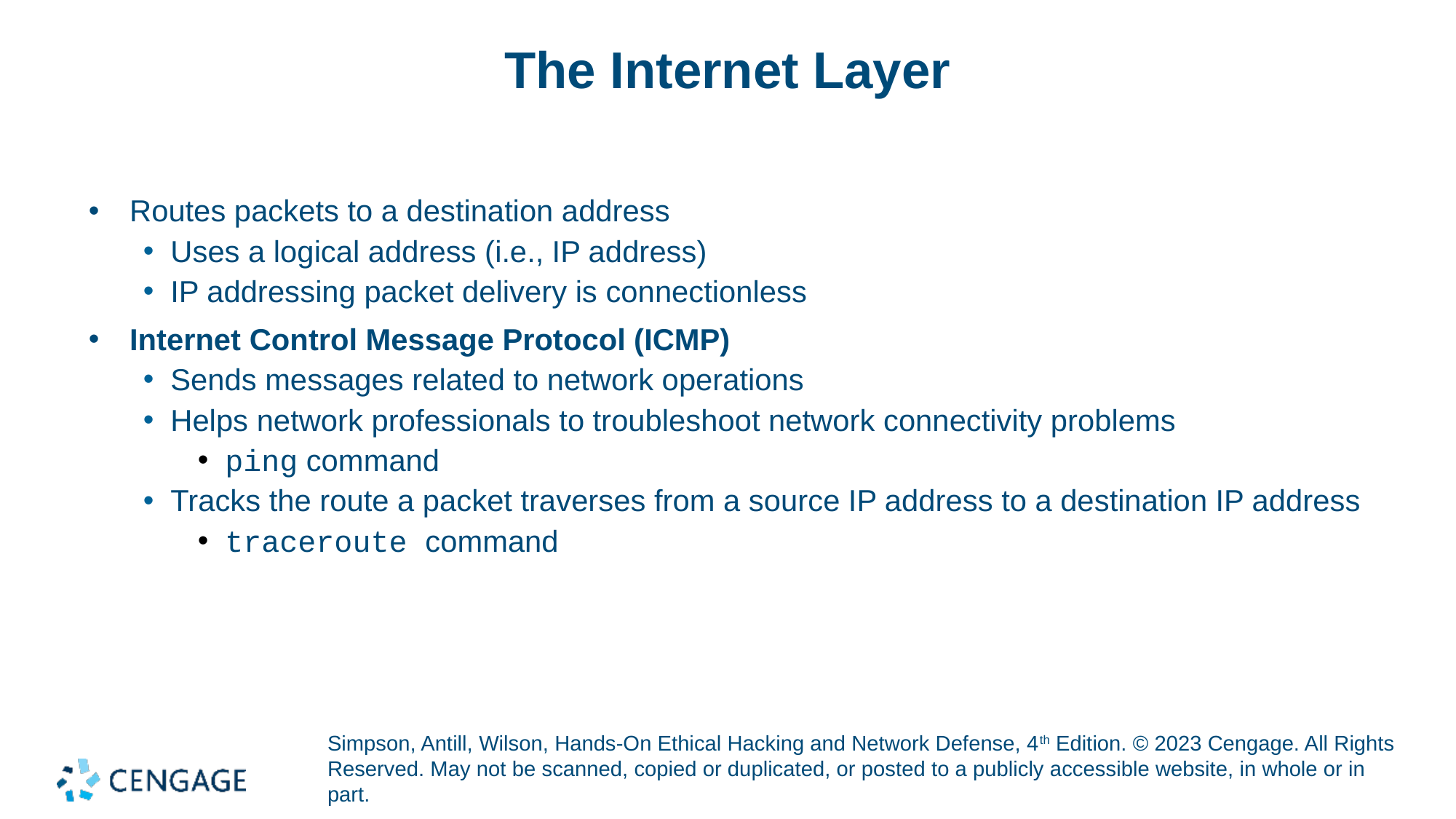

# The Internet Layer
Routes packets to a destination address
Uses a logical address (i.e., IP address)
IP addressing packet delivery is connectionless
Internet Control Message Protocol (ICMP)
Sends messages related to network operations
Helps network professionals to troubleshoot network connectivity problems
ping command
Tracks the route a packet traverses from a source IP address to a destination IP address
traceroute command